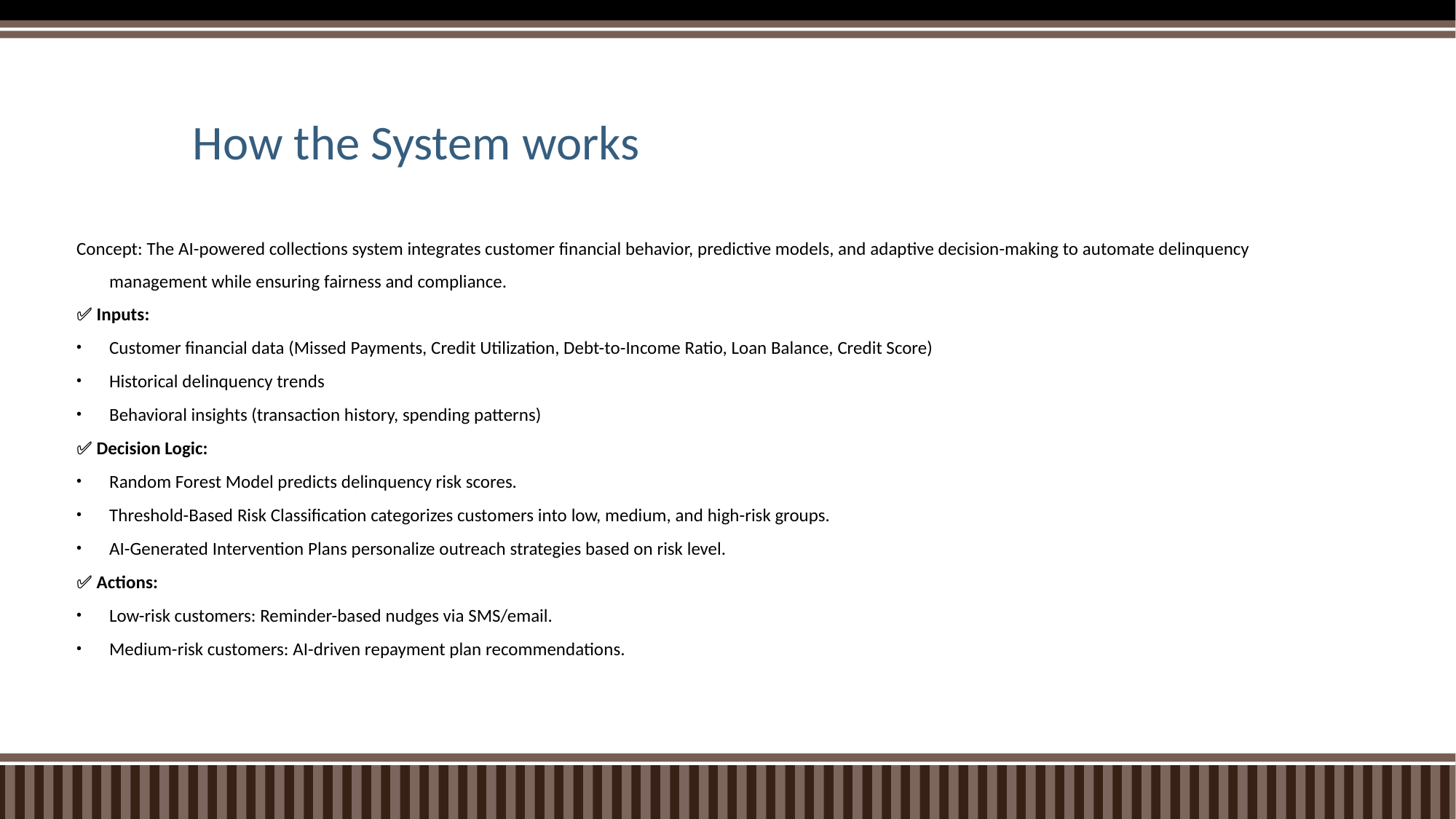

# How the System works
Concept: The AI-powered collections system integrates customer financial behavior, predictive models, and adaptive decision-making to automate delinquency management while ensuring fairness and compliance.
✅ Inputs:
Customer financial data (Missed Payments, Credit Utilization, Debt-to-Income Ratio, Loan Balance, Credit Score)
Historical delinquency trends
Behavioral insights (transaction history, spending patterns)
✅ Decision Logic:
Random Forest Model predicts delinquency risk scores.
Threshold-Based Risk Classification categorizes customers into low, medium, and high-risk groups.
AI-Generated Intervention Plans personalize outreach strategies based on risk level.
✅ Actions:
Low-risk customers: Reminder-based nudges via SMS/email.
Medium-risk customers: AI-driven repayment plan recommendations.